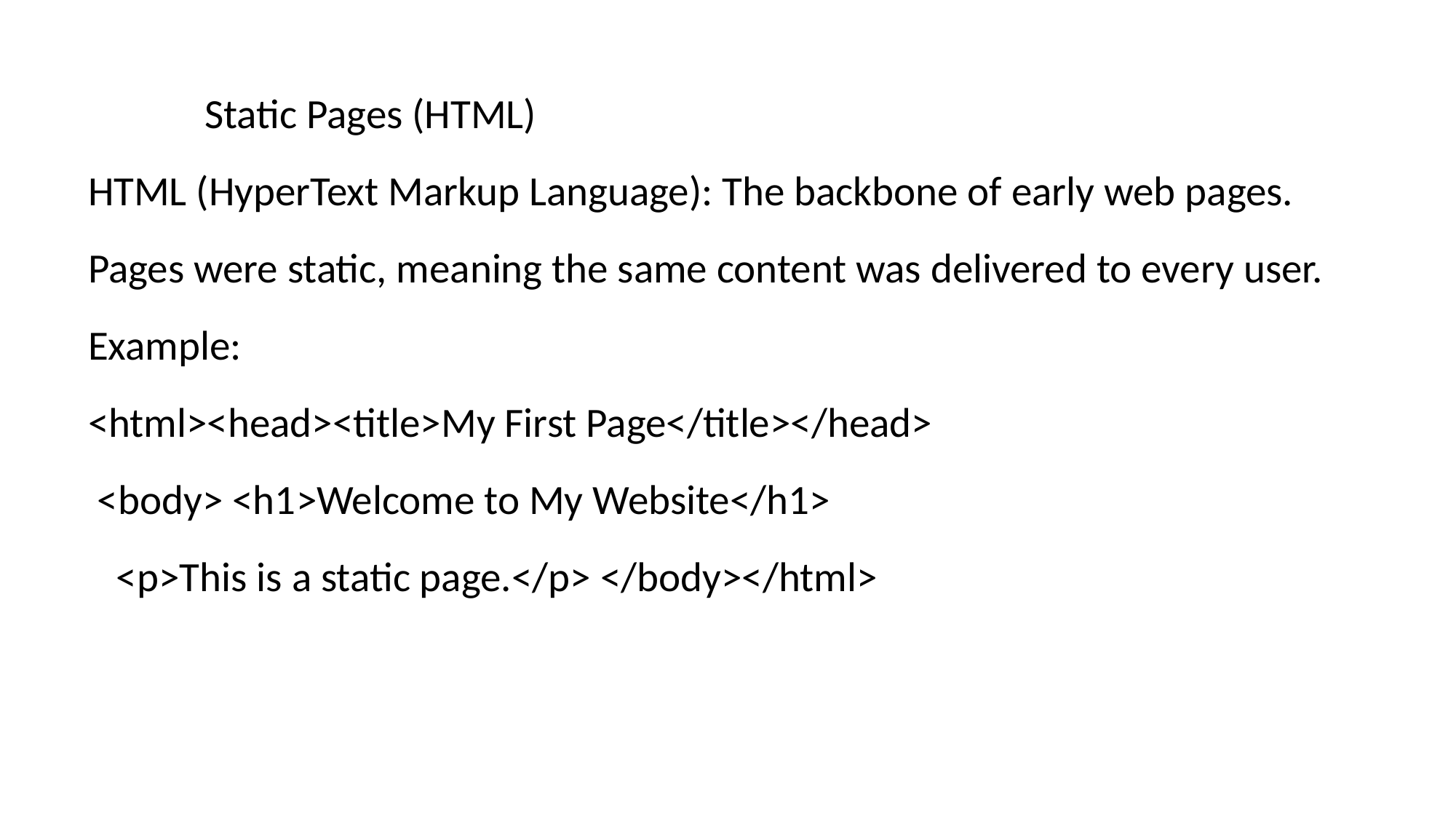

# Static Pages (HTML)
HTML (HyperText Markup Language): The backbone of early web pages.
Pages were static, meaning the same content was delivered to every user.
Example:
<html><head><title>My First Page</title></head>
 <body> <h1>Welcome to My Website</h1>
   <p>This is a static page.</p> </body></html>